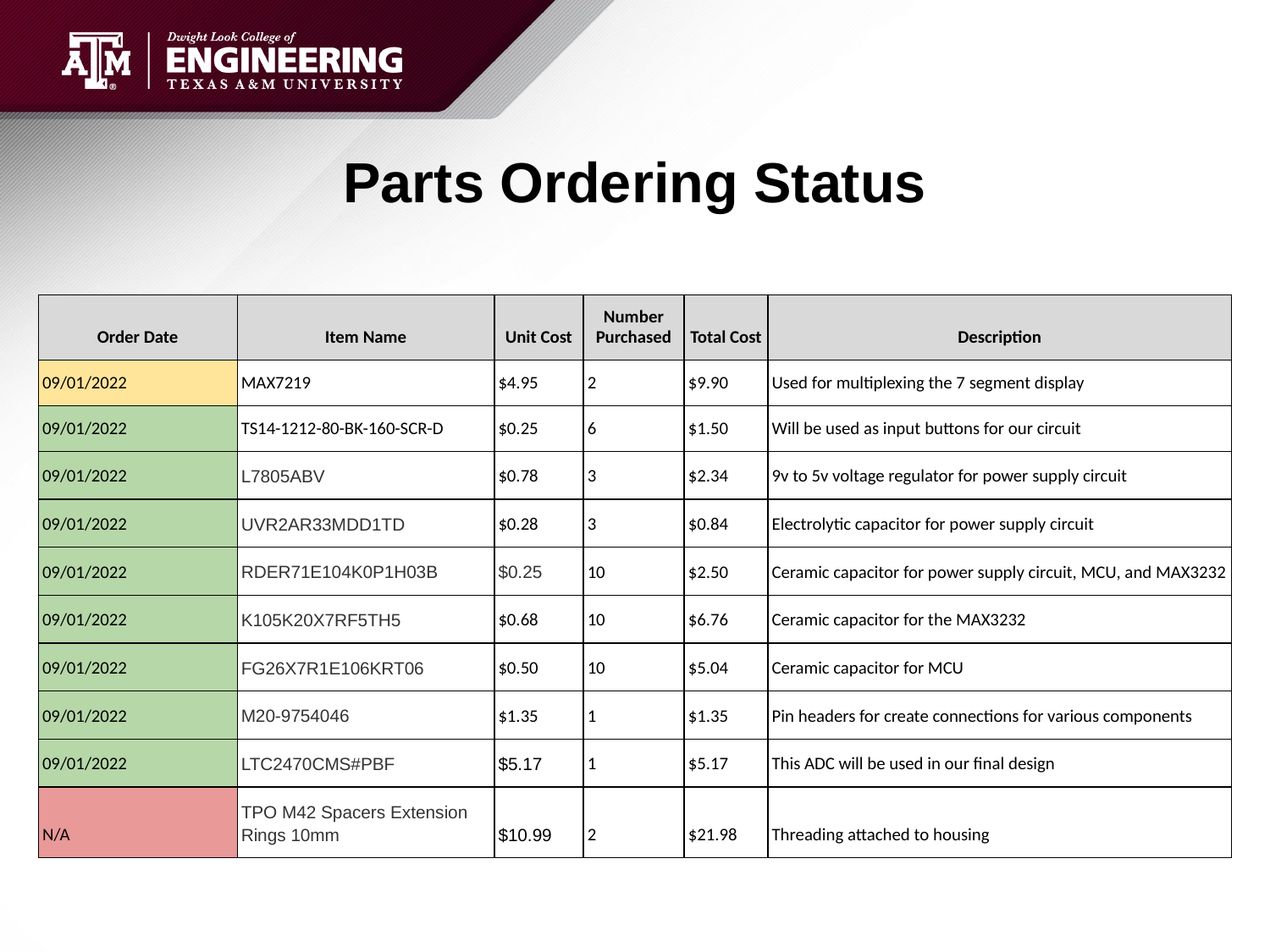

# Parts Ordering Status
| Order Date | Item Name | Unit Cost | Number Purchased | Total Cost | Description |
| --- | --- | --- | --- | --- | --- |
| 09/01/2022 | MAX7219 | $4.95 | 2 | $9.90 | Used for multiplexing the 7 segment display |
| 09/01/2022 | TS14-1212-80-BK-160-SCR-D | $0.25 | 6 | $1.50 | Will be used as input buttons for our circuit |
| 09/01/2022 | L7805ABV | $0.78 | 3 | $2.34 | 9v to 5v voltage regulator for power supply circuit |
| 09/01/2022 | UVR2AR33MDD1TD | $0.28 | 3 | $0.84 | Electrolytic capacitor for power supply circuit |
| 09/01/2022 | RDER71E104K0P1H03B | $0.25 | 10 | $2.50 | Ceramic capacitor for power supply circuit, MCU, and MAX3232 |
| 09/01/2022 | K105K20X7RF5TH5 | $0.68 | 10 | $6.76 | Ceramic capacitor for the MAX3232 |
| 09/01/2022 | FG26X7R1E106KRT06 | $0.50 | 10 | $5.04 | Ceramic capacitor for MCU |
| 09/01/2022 | M20-9754046 | $1.35 | 1 | $1.35 | Pin headers for create connections for various components |
| 09/01/2022 | LTC2470CMS#PBF | $5.17 | 1 | $5.17 | This ADC will be used in our final design |
| N/A | TPO M42 Spacers Extension Rings 10mm | $10.99 | 2 | $21.98 | Threading attached to housing |